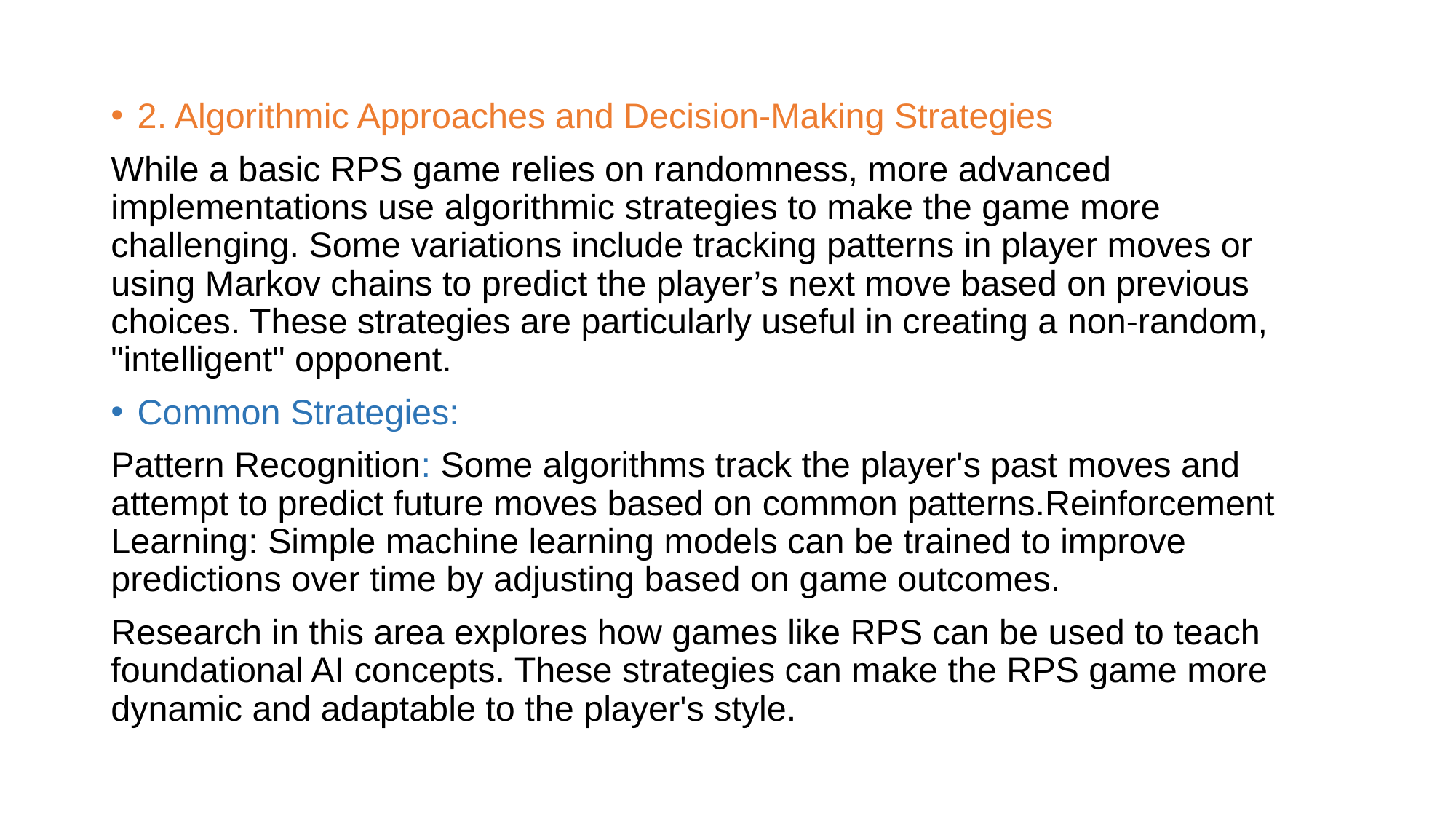

2. Algorithmic Approaches and Decision-Making Strategies
While a basic RPS game relies on randomness, more advanced implementations use algorithmic strategies to make the game more challenging. Some variations include tracking patterns in player moves or using Markov chains to predict the player’s next move based on previous choices. These strategies are particularly useful in creating a non-random, "intelligent" opponent.
Common Strategies:
Pattern Recognition: Some algorithms track the player's past moves and attempt to predict future moves based on common patterns.Reinforcement Learning: Simple machine learning models can be trained to improve predictions over time by adjusting based on game outcomes.
Research in this area explores how games like RPS can be used to teach foundational AI concepts. These strategies can make the RPS game more dynamic and adaptable to the player's style.